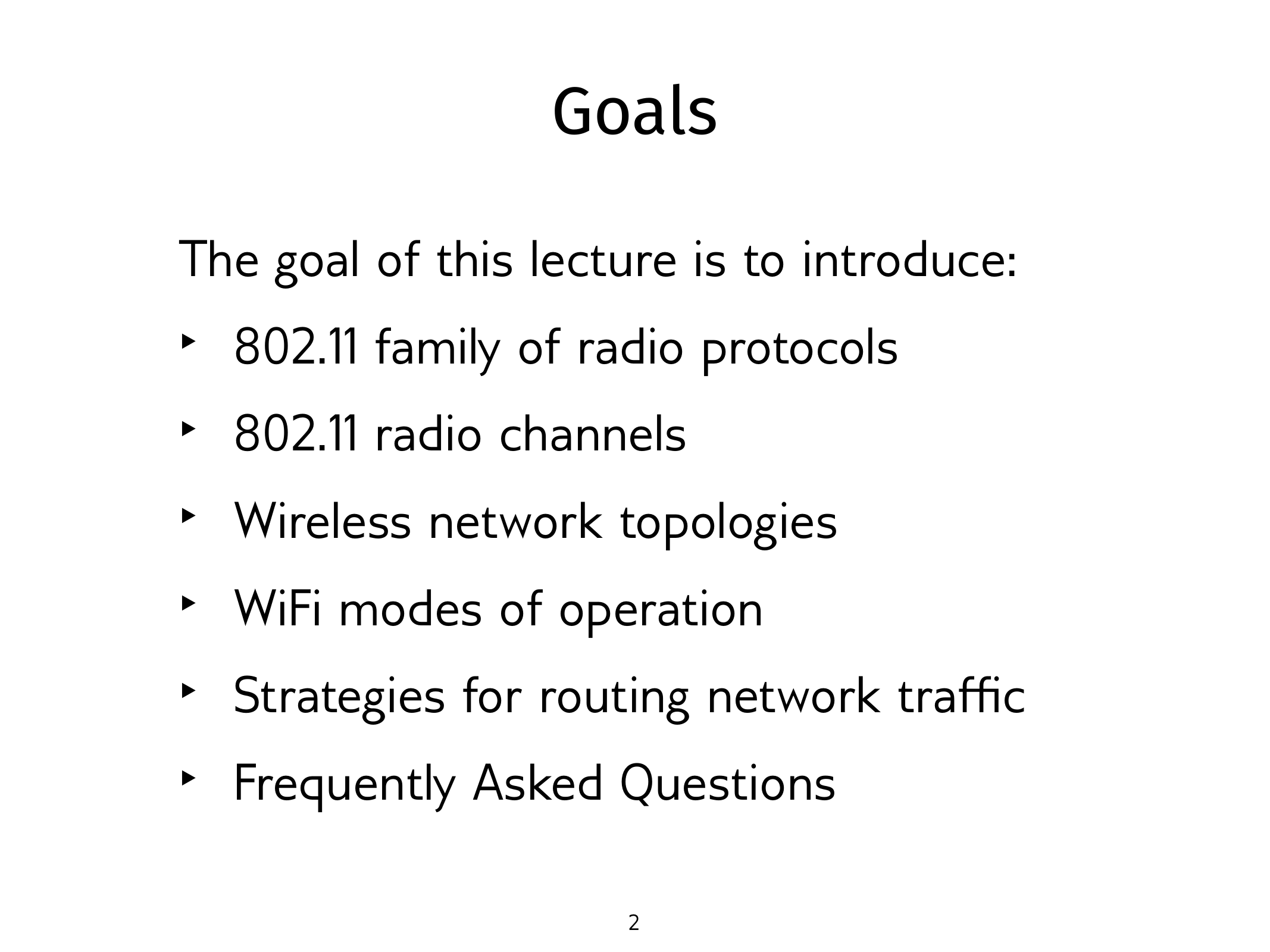

# Goals
The goal of this lecture is to introduce:
 802.11 family of radio protocols
 802.11 radio channels
 Wireless network topologies
 WiFi modes of operation
 Strategies for routing network traffic
 Frequently Asked Questions
2